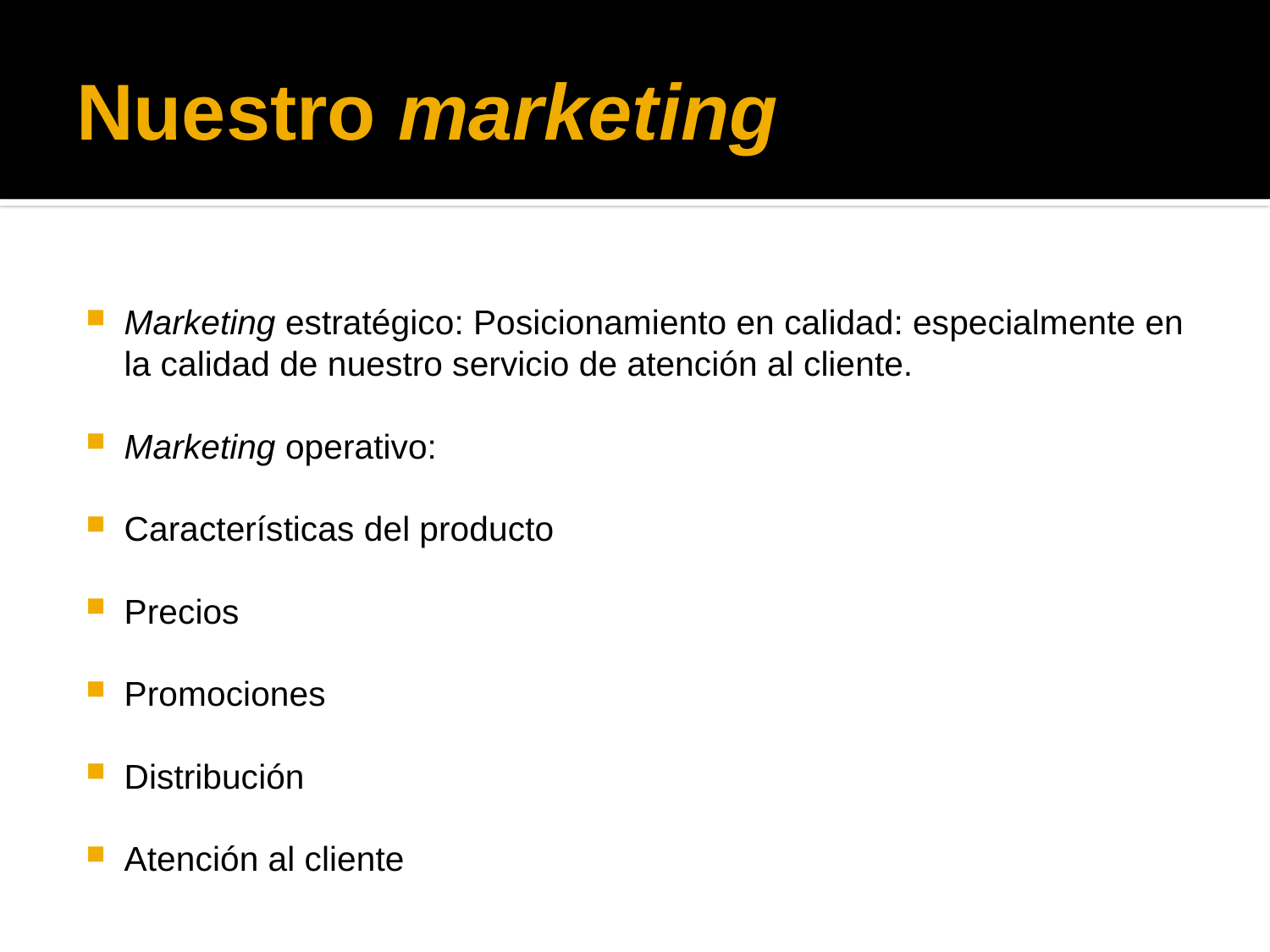

# Nuestro marketing

Marketing estratégico: Posicionamiento en calidad: especialmente en la calidad de nuestro servicio de atención al cliente.

Marketing operativo:

Características del producto

Precios

Promociones

Distribución

Atención al cliente